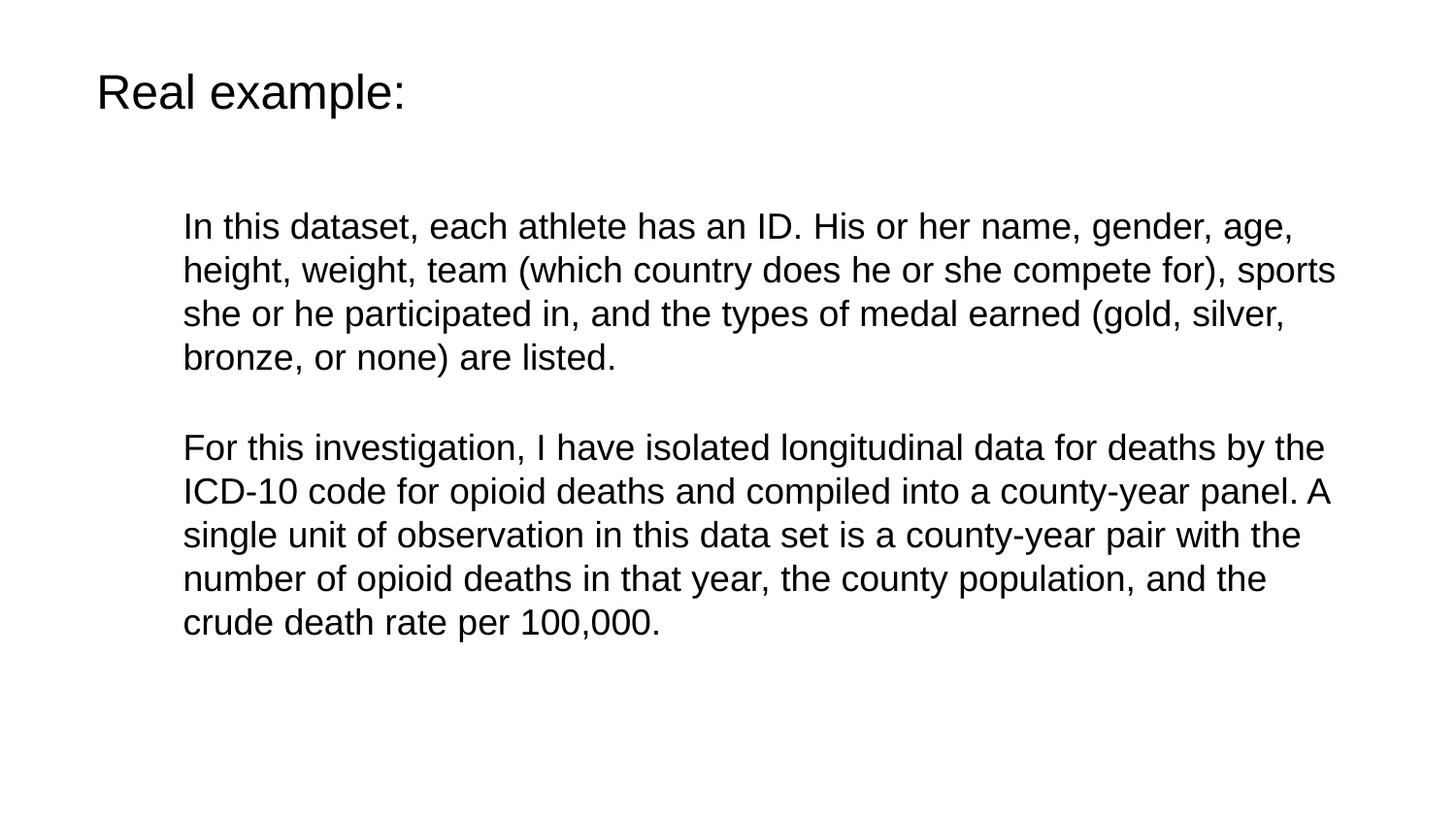

Real example:
In this dataset, each athlete has an ID. His or her name, gender, age, height, weight, team (which country does he or she compete for), sports she or he participated in, and the types of medal earned (gold, silver, bronze, or none) are listed.
For this investigation, I have isolated longitudinal data for deaths by the ICD-10 code for opioid deaths and compiled into a county-year panel. A single unit of observation in this data set is a county-year pair with the number of opioid deaths in that year, the county population, and the crude death rate per 100,000.